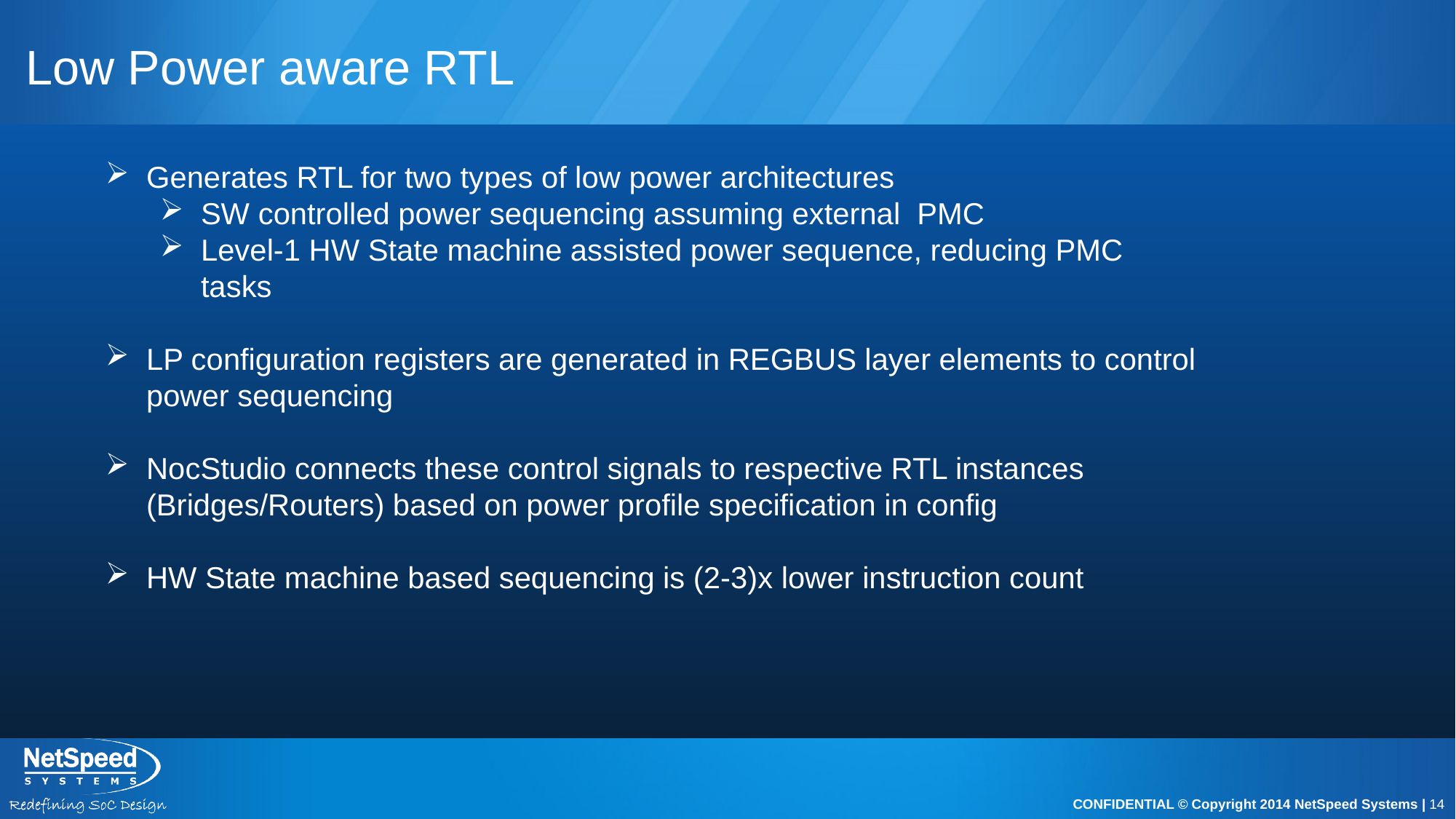

# Low Power aware RTL

Generates RTL for two types of low power architectures
SW controlled power sequencing assuming external  PMC
Level-1 HW State machine assisted power sequence, reducing PMC tasks

LP configuration registers are generated in REGBUS layer elements to control power sequencing

NocStudio connects these control signals to respective RTL instances (Bridges/Routers) based on power profile specification in config

HW State machine based sequencing is (2-3)x lower instruction count